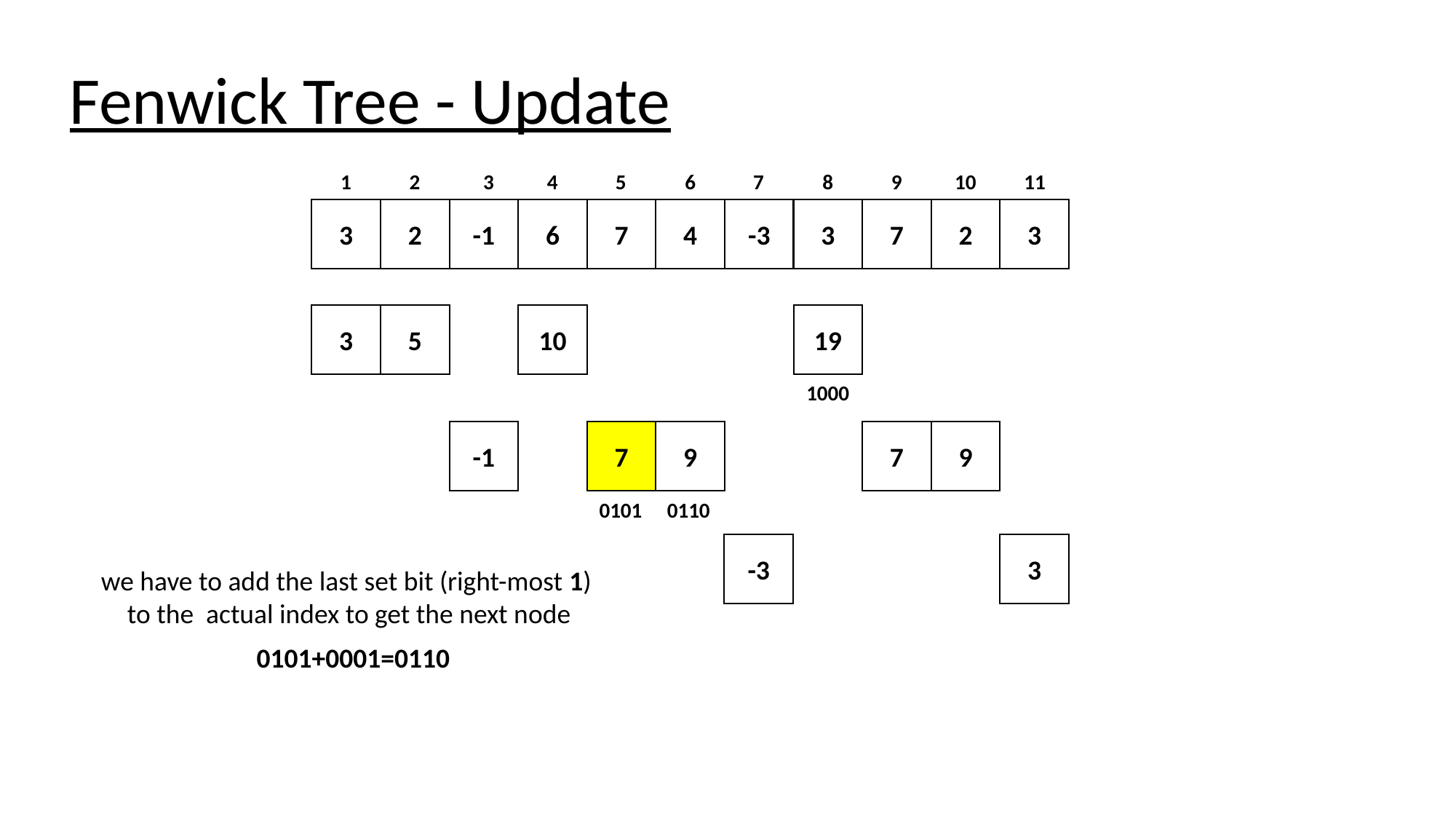

# Fenwick Tree - Update
10
11
9
8
6
7
1
2
3
4
5
3
2
-1
6
7
4
-3
3
7
2
3
3
5
10
19
1000
-1
7
9
7
9
0101
0110
-3
3
we have to add the last set bit (right-most 1)
 to the  actual index to get the next node
0101+0001=0110